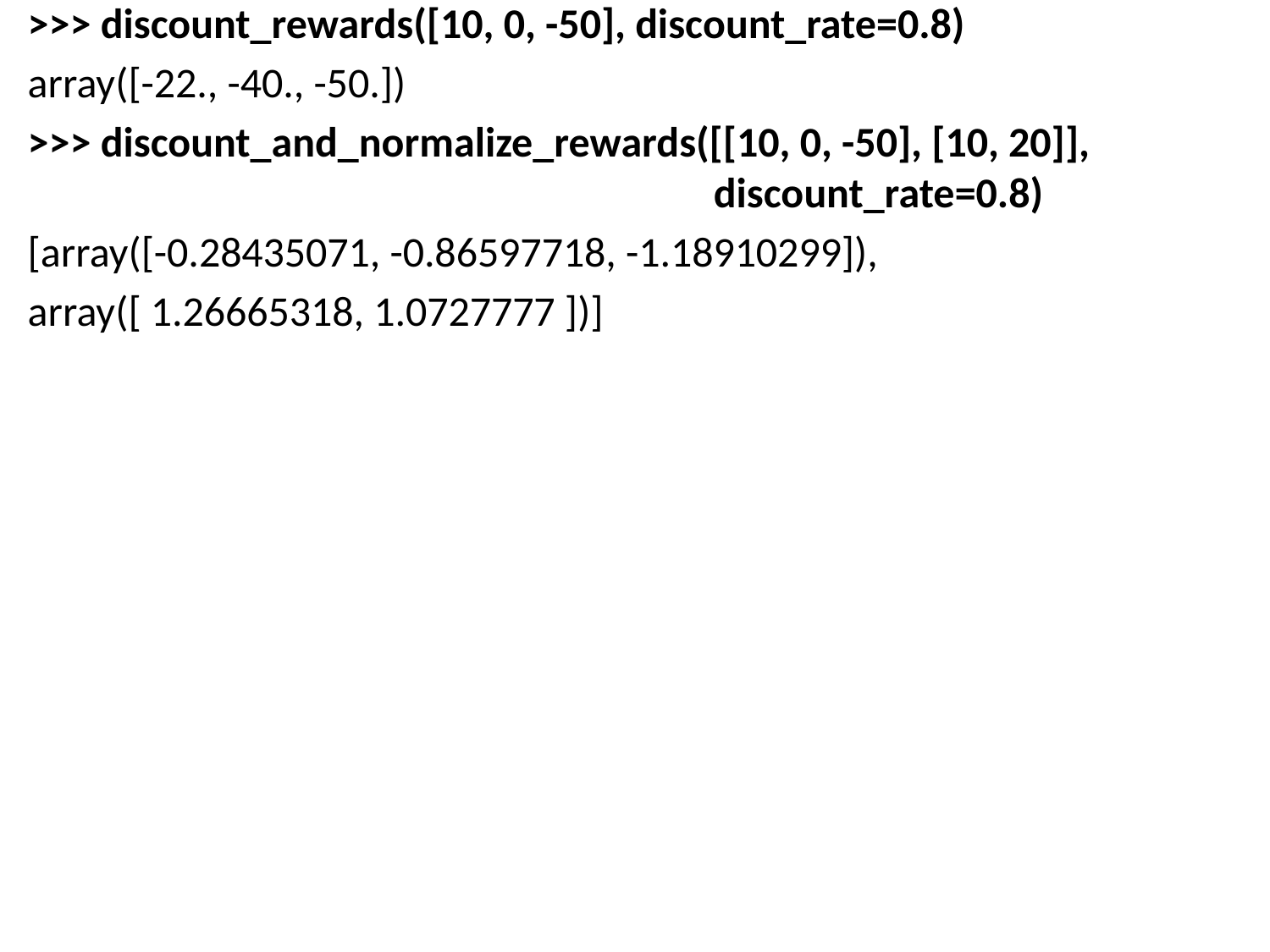

>>> discount_rewards([10, 0, -50], discount_rate=0.8)
array([-22., -40., -50.])
>>> discount_and_normalize_rewards([[10, 0, -50], [10, 20]],
                                                                   discount_rate=0.8)
[array([-0.28435071, -0.86597718, -1.18910299]),
array([ 1.26665318, 1.0727777 ])]